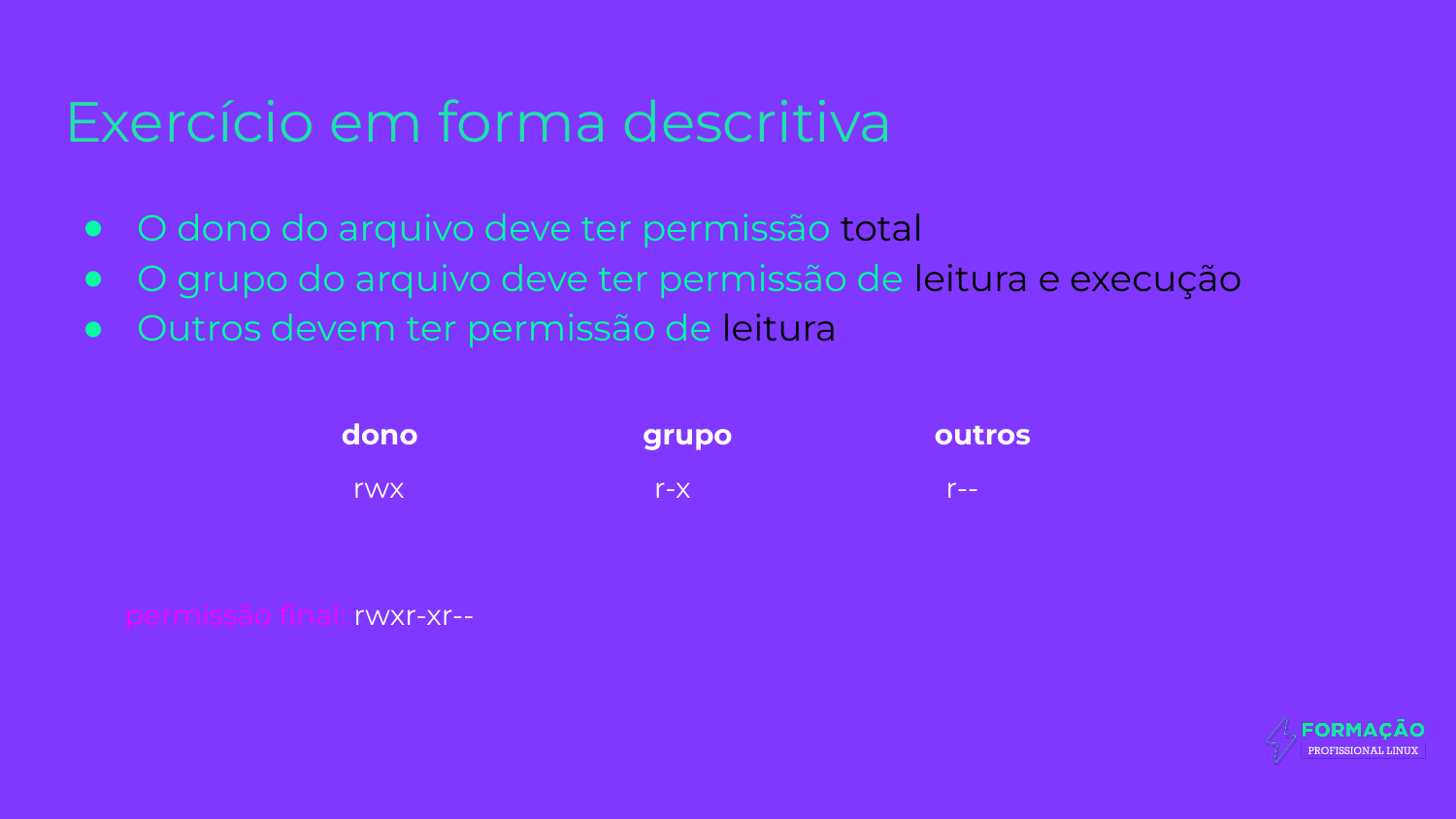

# Exercício em forma descritiva
O dono do arquivo deve ter permissão total
O grupo do arquivo deve ter permissão de leitura e execução
Outros devem ter permissão de leitura

dono
grupo
outros
rwx
r-x
r--
permissão final: rwxr-xr--